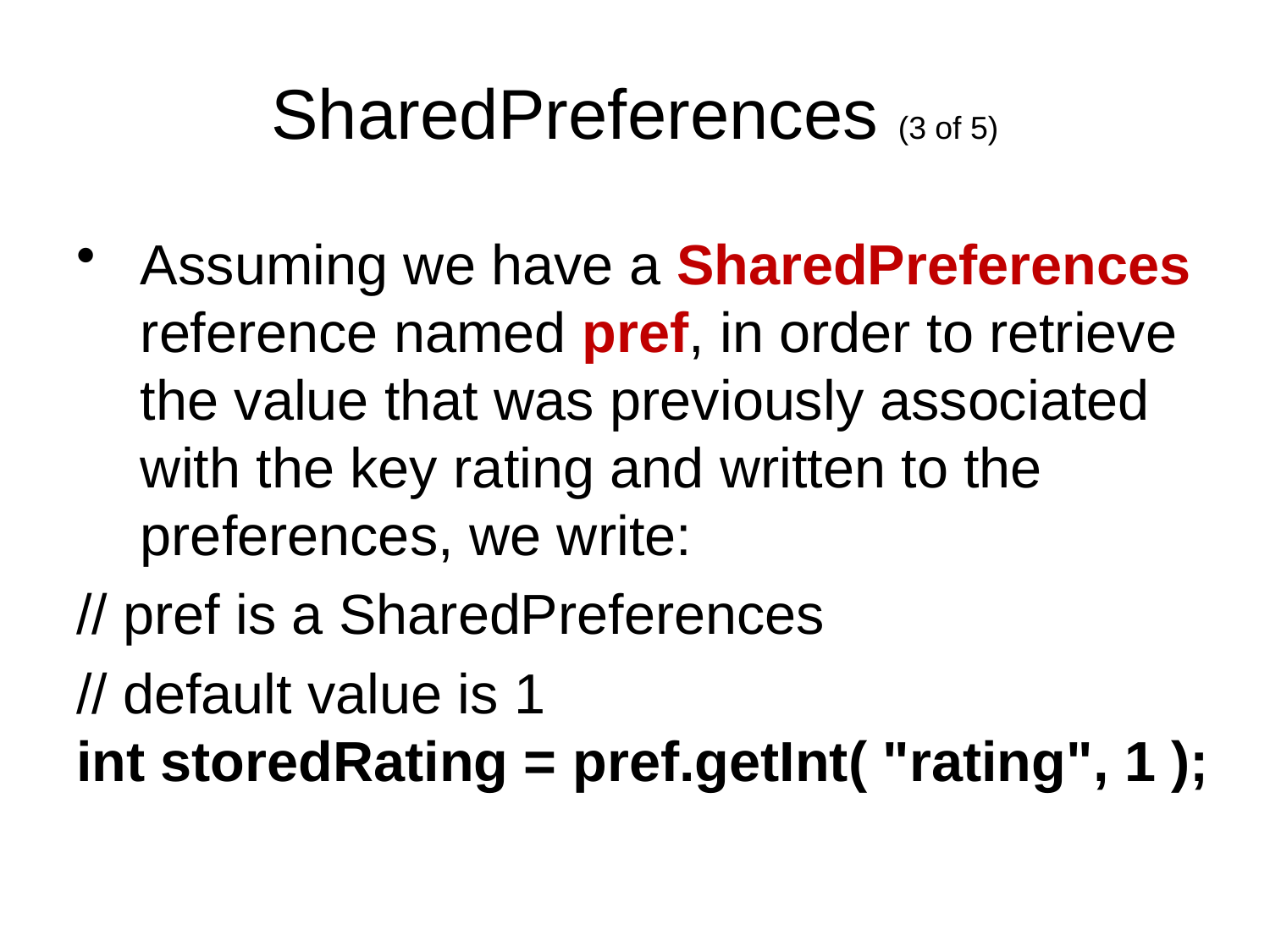

# SharedPreferences (3 of 5)
Assuming we have a SharedPreferences reference named pref, in order to retrieve the value that was previously associated with the key rating and written to the preferences, we write:
// pref is a SharedPreferences
// default value is 1
int storedRating = pref.getInt( "rating", 1 );